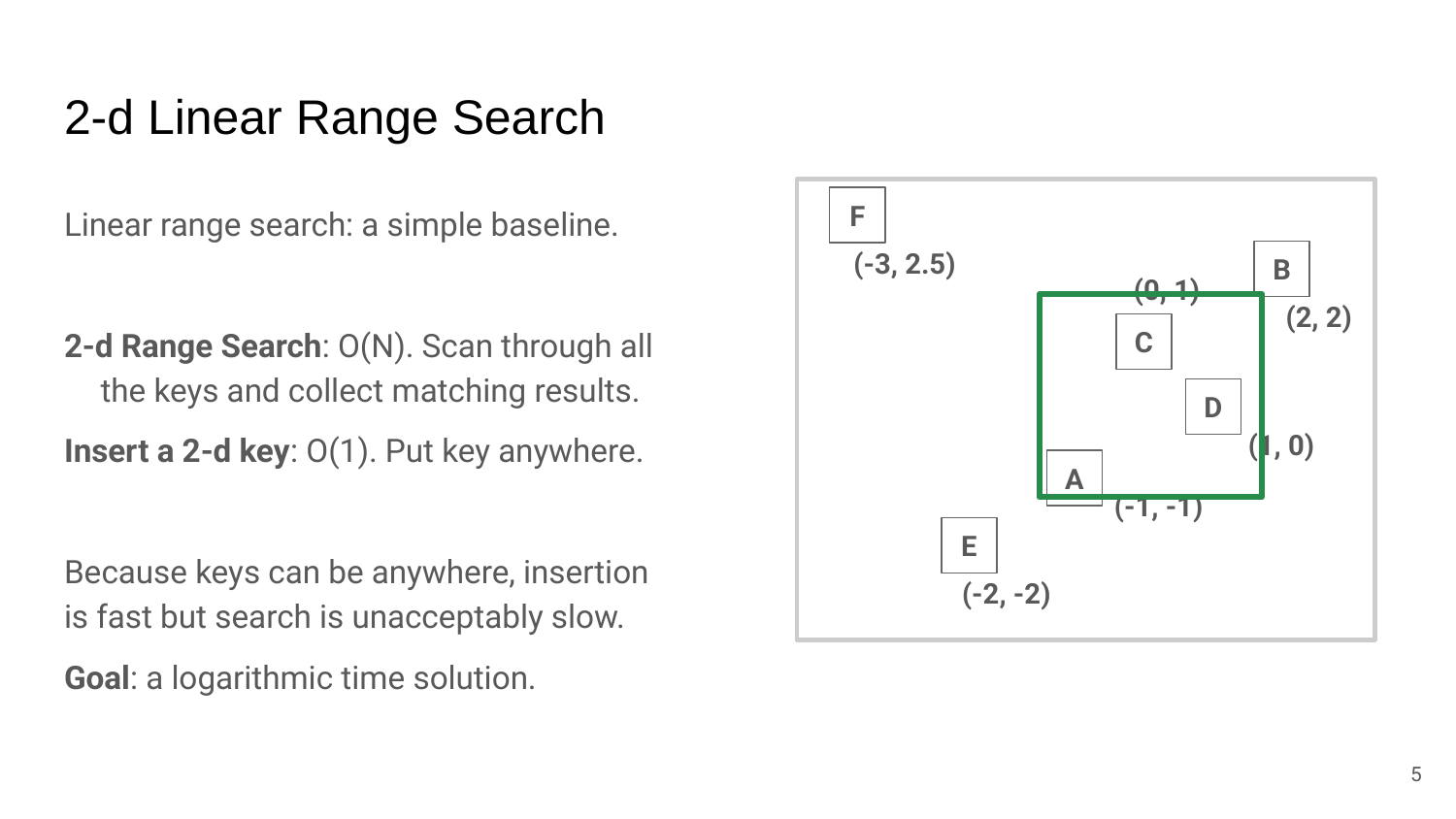

# 2-d Linear Range Search

Linear range search: a simple baseline.

2-d Range Search: O(N). Scan through all the keys and collect matching results.
Insert a 2-d key: O(1). Put key anywhere.

Because keys can be anywhere, insertion is fast but search is unacceptably slow.
Goal: a logarithmic time solution.
F
B
(-3, 2.5)
(0, 1)

(2, 2)
C
D
(1, 0)
A
(-1, -1)
E
(-2, -2)
5